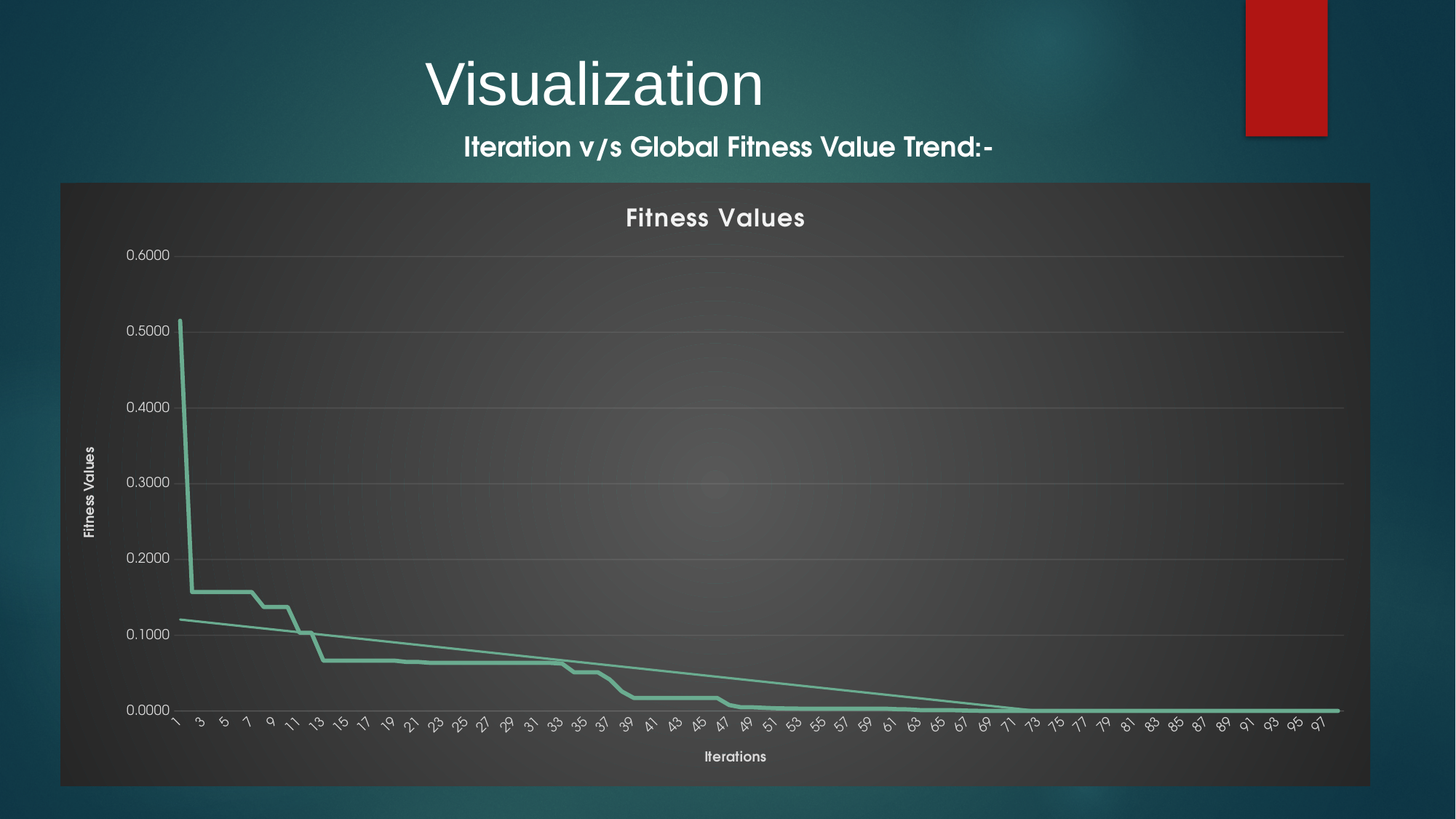

Visualization
Iteration v/s Global Fitness Value Trend:-

### Chart:

| Category | Fitness Values |
|---|---|
| 1 | 0.515289890371282 |
| 2 | 0.156991035926187 |
| 3 | 0.156991035926187 |
| 4 | 0.156991035926187 |
| 5 | 0.156991035926187 |
| 6 | 0.156991035926187 |
| 7 | 0.156991035926187 |
| 8 | 0.137289175864472 |
| 9 | 0.137289175864472 |
| 10 | 0.137289175864472 |
| 11 | 0.103257870996309 |
| 12 | 0.103257870996309 |
| 13 | 0.0663531614492567 |
| 14 | 0.0663531614492567 |
| 15 | 0.0663531614492567 |
| 16 | 0.0663531614492567 |
| 17 | 0.0663531614492567 |
| 18 | 0.0663531614492567 |
| 19 | 0.0663531614492567 |
| 20 | 0.0646082262058682 |
| 21 | 0.0646082262058682 |
| 22 | 0.0634309313522044 |
| 23 | 0.0634309313522044 |
| 24 | 0.0634309313522044 |
| 25 | 0.0634309313522044 |
| 26 | 0.0634309313522044 |
| 27 | 0.0634309313522044 |
| 28 | 0.0634309313522044 |
| 29 | 0.0634309313522044 |
| 30 | 0.0634309313522044 |
| 31 | 0.0634309313522044 |
| 32 | 0.0634309313522044 |
| 33 | 0.0624556155125479 |
| 34 | 0.0510166046478434 |
| 35 | 0.0510166046478434 |
| 36 | 0.0510166046478434 |
| 37 | 0.0414151526855305 |
| 38 | 0.025716963942273 |
| 39 | 0.0171498209819349 |
| 40 | 0.0170855979999686 |
| 41 | 0.0170855979999686 |
| 42 | 0.0170855979999686 |
| 43 | 0.0170855979999686 |
| 44 | 0.0170855979999686 |
| 45 | 0.0170448980757752 |
| 46 | 0.0170448980757752 |
| 47 | 0.0078109527002307 |
| 48 | 0.0048204340453414 |
| 49 | 0.0048204340453414 |
| 50 | 0.00406479067886568 |
| 51 | 0.00347290869083312 |
| 52 | 0.00322859671552463 |
| 53 | 0.00302538964582195 |
| 54 | 0.00302538964582195 |
| 55 | 0.00302538964582195 |
| 56 | 0.00302538964582195 |
| 57 | 0.00302538964582195 |
| 58 | 0.00302538964582195 |
| 59 | 0.00302538964582195 |
| 60 | 0.00302538964582195 |
| 61 | 0.00234896207958114 |
| 62 | 0.00204422618706628 |
| 63 | 0.00110456659333649 |
| 64 | 0.00110456659333649 |
| 65 | 0.00110456659333649 |
| 66 | 0.000861308975021234 |
| 67 | 0.000441090108645246 |
| 68 | 0.000152681095637624 |
| 69 | 0.000152681095637624 |
| 70 | 0.000107964448494695 |
| 71 | 6.60669915876958e-05 |
| 72 | 6.60669915876958e-05 |
| 73 | 5.40325922335786e-05 |
| 74 | 5.40325922335786e-05 |
| 75 | 5.17032318299759e-05 |
| 76 | 5.16956990049729e-05 |
| 77 | 5.16956990049729e-05 |
| 78 | 5.16956990049729e-05 |
| 79 | 3.15435899056584e-05 |
| 80 | 1.39953271834881e-05 |
| 81 | 7.36543878117113e-06 |
| 82 | 2.11443296805177e-06 |
| 83 | 2.11443296805177e-06 |
| 84 | 2.11443296805177e-06 |
| 85 | 2.11443296805177e-06 |
| 86 | 1.88295309628933e-06 |
| 87 | 5.13354004470581e-07 |
| 88 | 5.13354004470581e-07 |
| 89 | 5.13354004470581e-07 |
| 90 | 4.72307482474334e-07 |
| 91 | 4.69493955989912e-07 |
| 92 | 4.40563159413351e-07 |
| 93 | 3.57064545865543e-07 |
| 94 | 2.52843169099341e-07 |
| 95 | 1.24225633764484e-07 |
| 96 | 8.43784574490406e-08 |
| 97 | 6.18507927129532e-08 |
| 98 | 1.24735099327923e-08 |